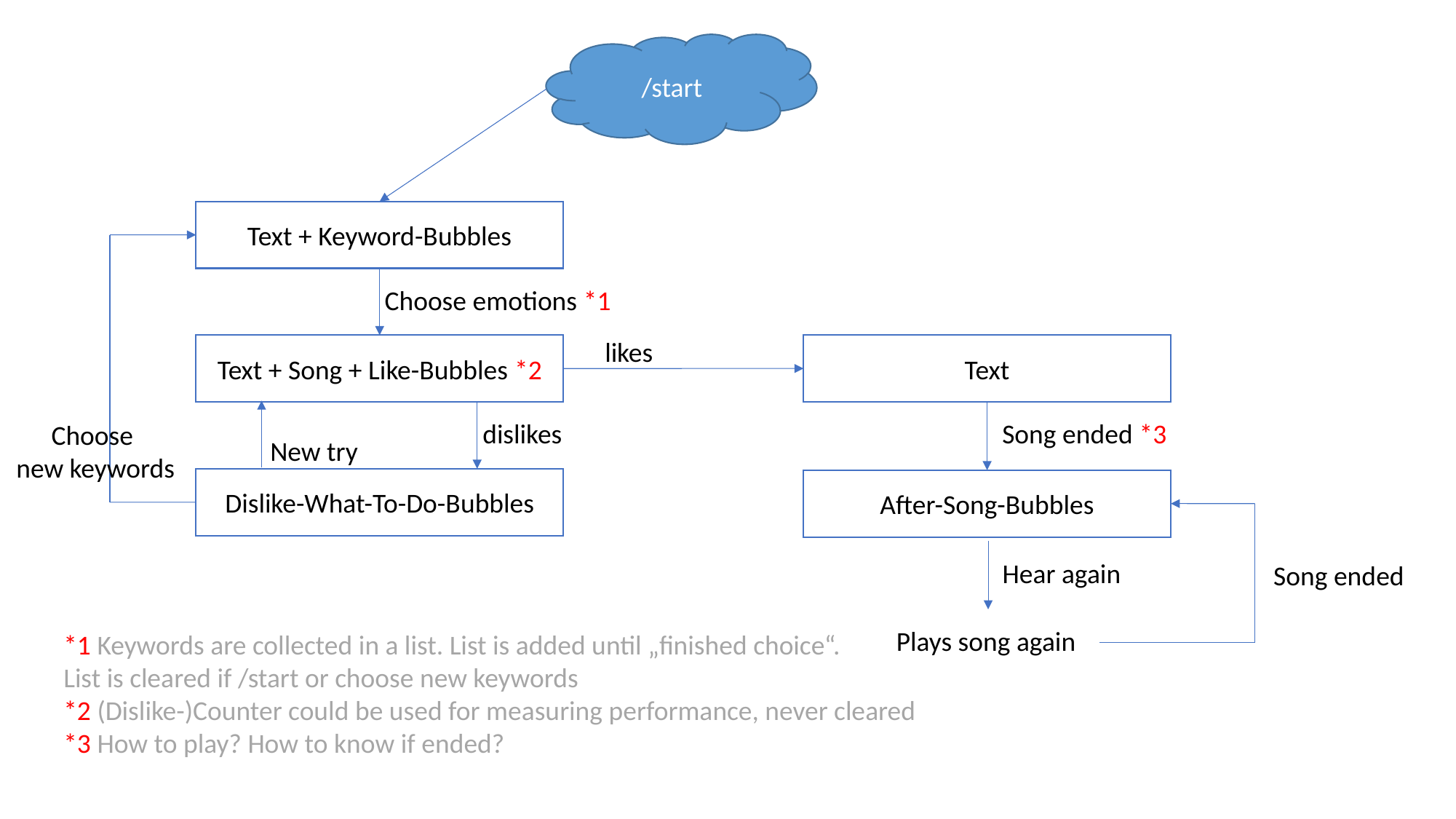

/start
Text + Keyword-Bubbles
Choose emotions *1
likes
Text
Text + Song + Like-Bubbles *2
Song ended *3
dislikes
New try
Choose
new keywords
Dislike-What-To-Do-Bubbles
After-Song-Bubbles
Hear again
Song ended
*1 Keywords are collected in a list. List is added until „finished choice“.
List is cleared if /start or choose new keywords
*2 (Dislike-)Counter could be used for measuring performance, never cleared
*3 How to play? How to know if ended?

Plays song again